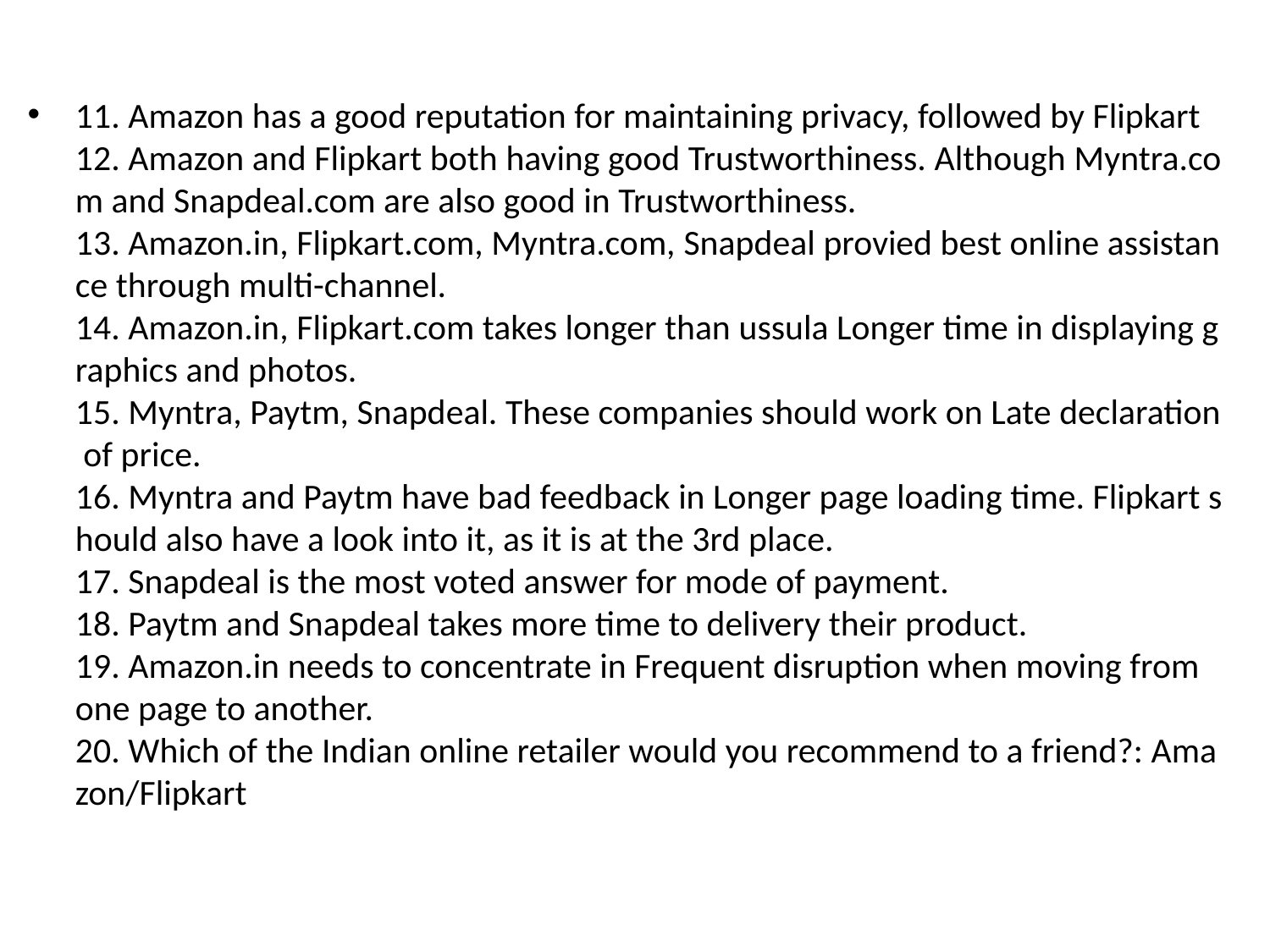

11. Amazon has a good reputation for maintaining privacy, followed by Flipkart
12. Amazon and Flipkart both having good Trustworthiness. Although Myntra.com and Snapdeal.com are also good in Trustworthiness.
13. Amazon.in, Flipkart.com, Myntra.com, Snapdeal provied best online assistance through multi-channel.
14. Amazon.in, Flipkart.com takes longer than ussula Longer time in displaying graphics and photos.
15. Myntra, Paytm, Snapdeal. These companies should work on Late declaration of price.
16. Myntra and Paytm have bad feedback in Longer page loading time. Flipkart should also have a look into it, as it is at the 3rd place.
17. Snapdeal is the most voted answer for mode of payment.
18. Paytm and Snapdeal takes more time to delivery their product.
19. Amazon.in needs to concentrate in Frequent disruption when moving from one page to another.
20. Which of the Indian online retailer would you recommend to a friend?: Amazon/Flipkart